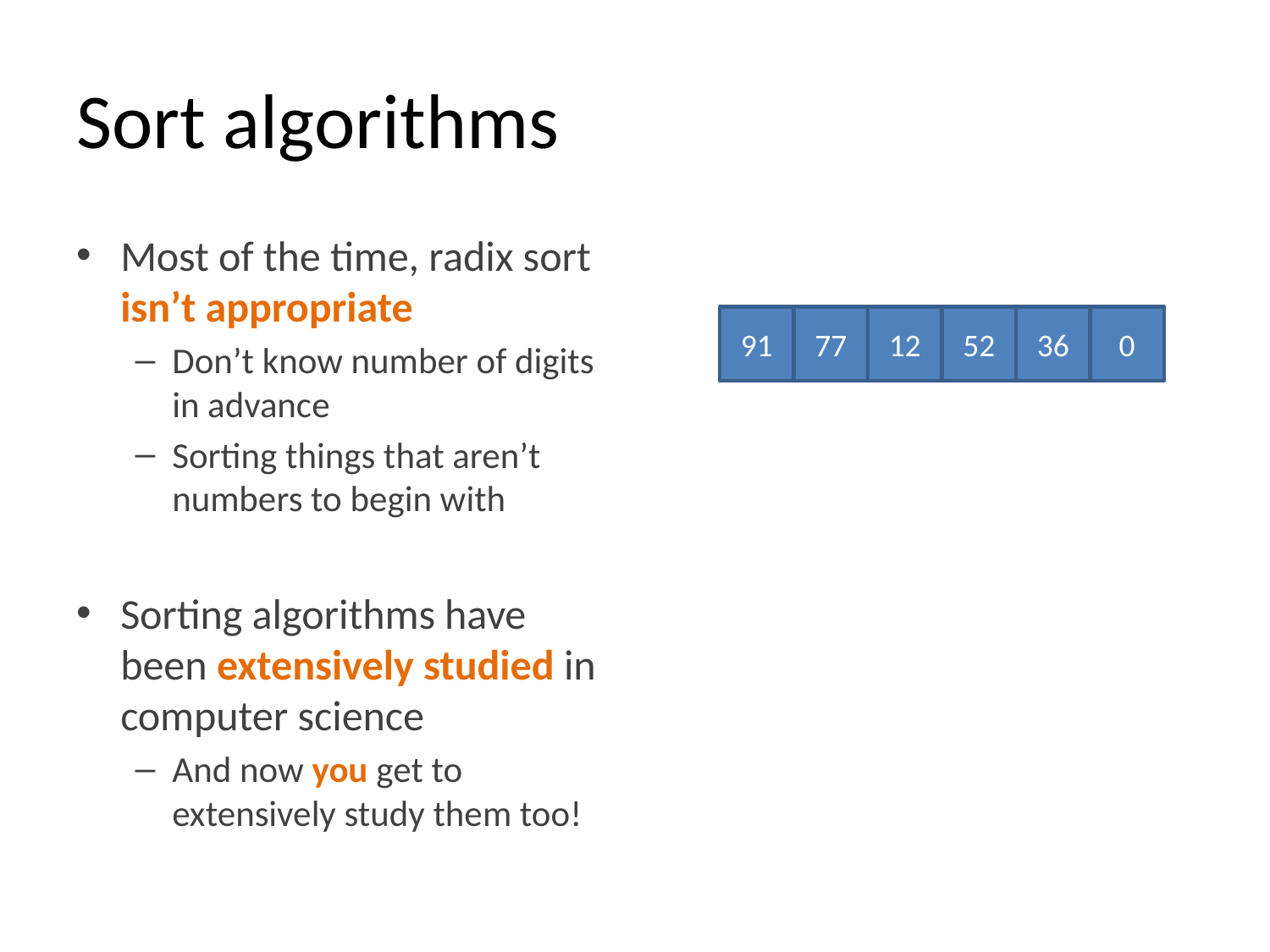

# Sort algorithms
Most of the time, radix sort isn’t appropriate
Don’t know number of digits in advance
Sorting things that aren’t numbers to begin with

Sorting algorithms have been extensively studied in computer science
And now you get to extensively study them too!
91
77
12
52
36
0